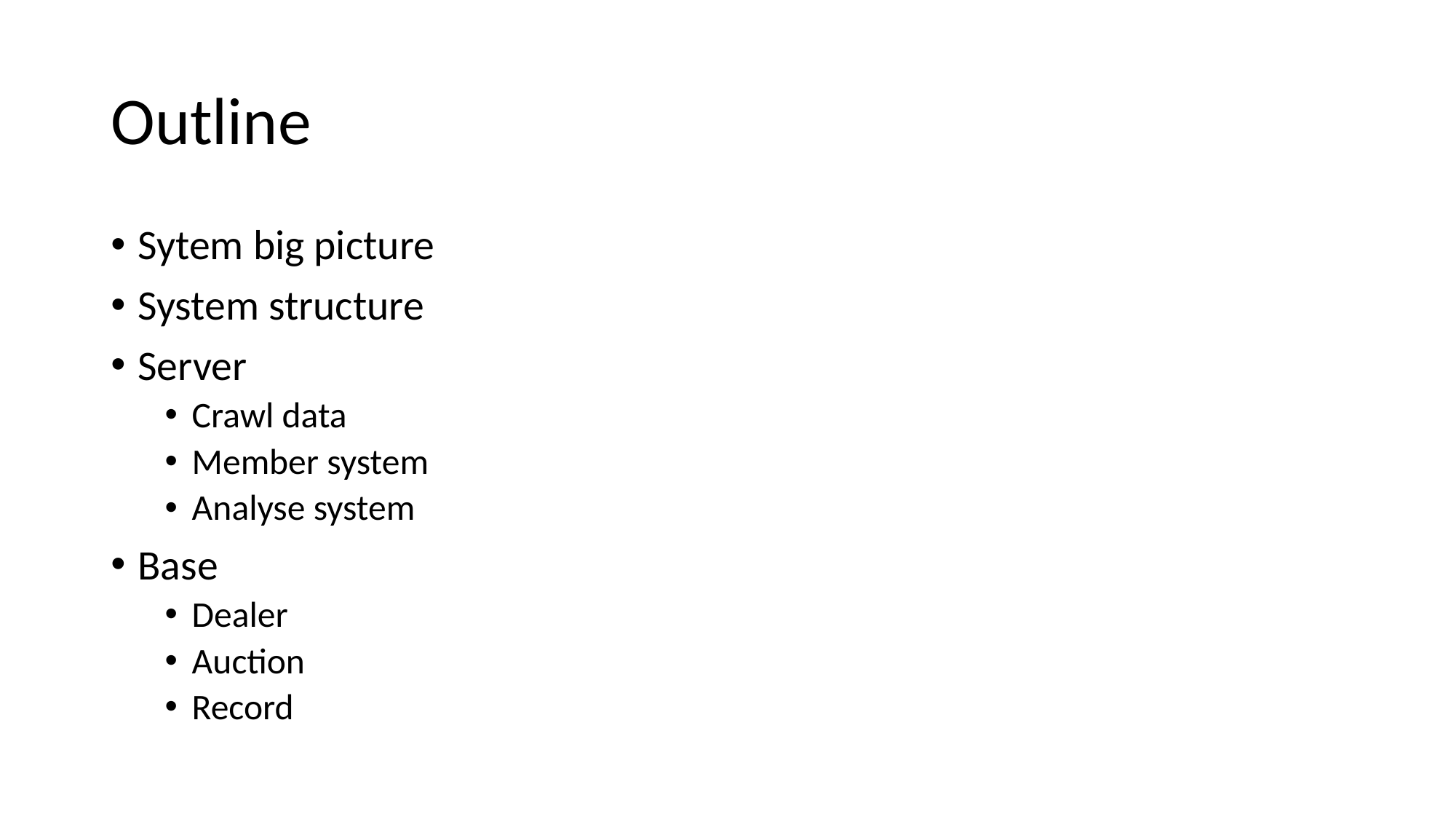

# Outline
Sytem big picture
System structure
Server
Crawl data
Member system
Analyse system
Base
Dealer
Auction
Record